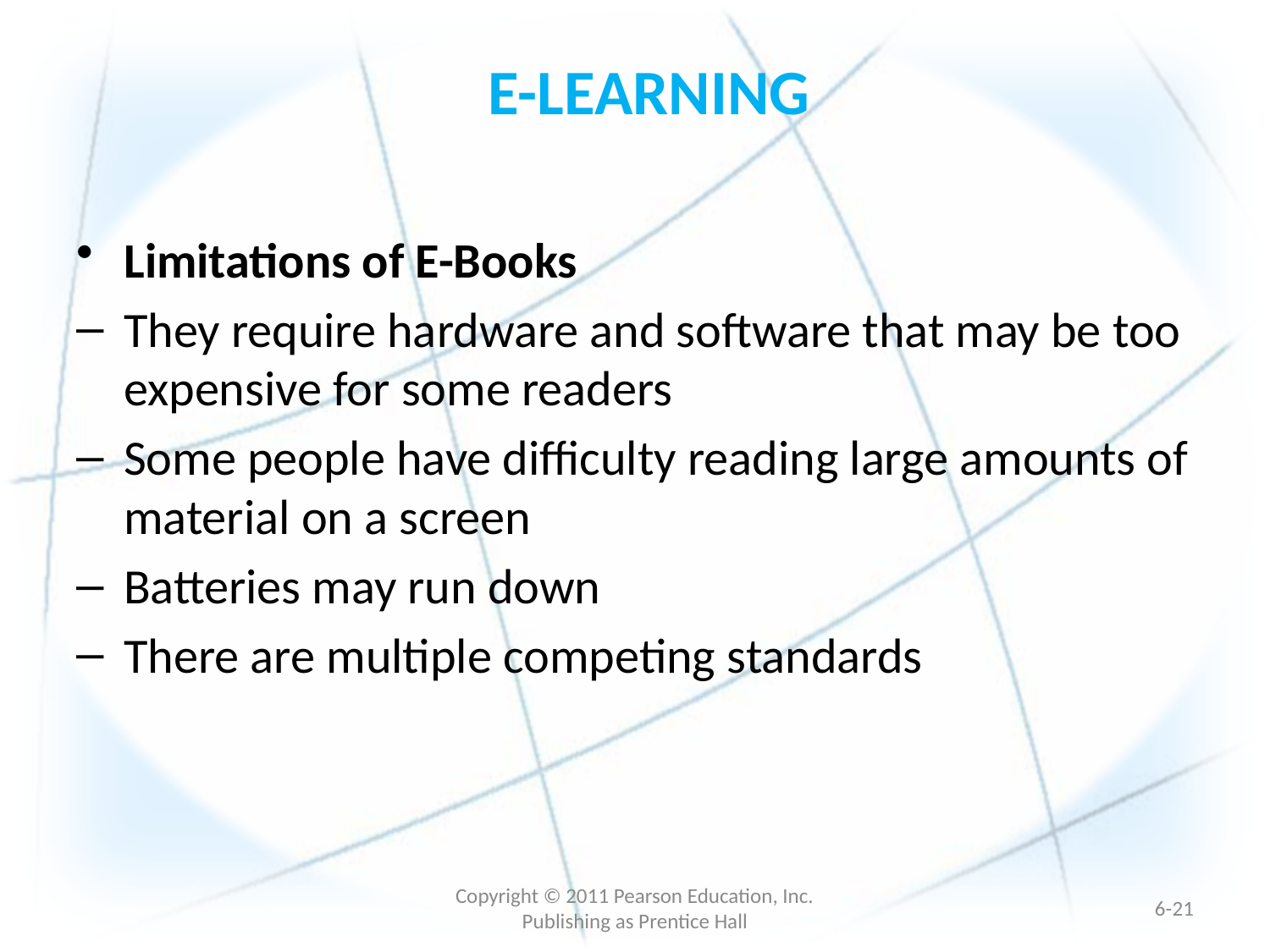

# E-LEARNING
Limitations of E-Books
They require hardware and software that may be too expensive for some readers
Some people have difficulty reading large amounts of material on a screen
Batteries may run down
There are multiple competing standards

Copyright © 2011 Pearson Education, Inc. Publishing as Prentice Hall
6-21